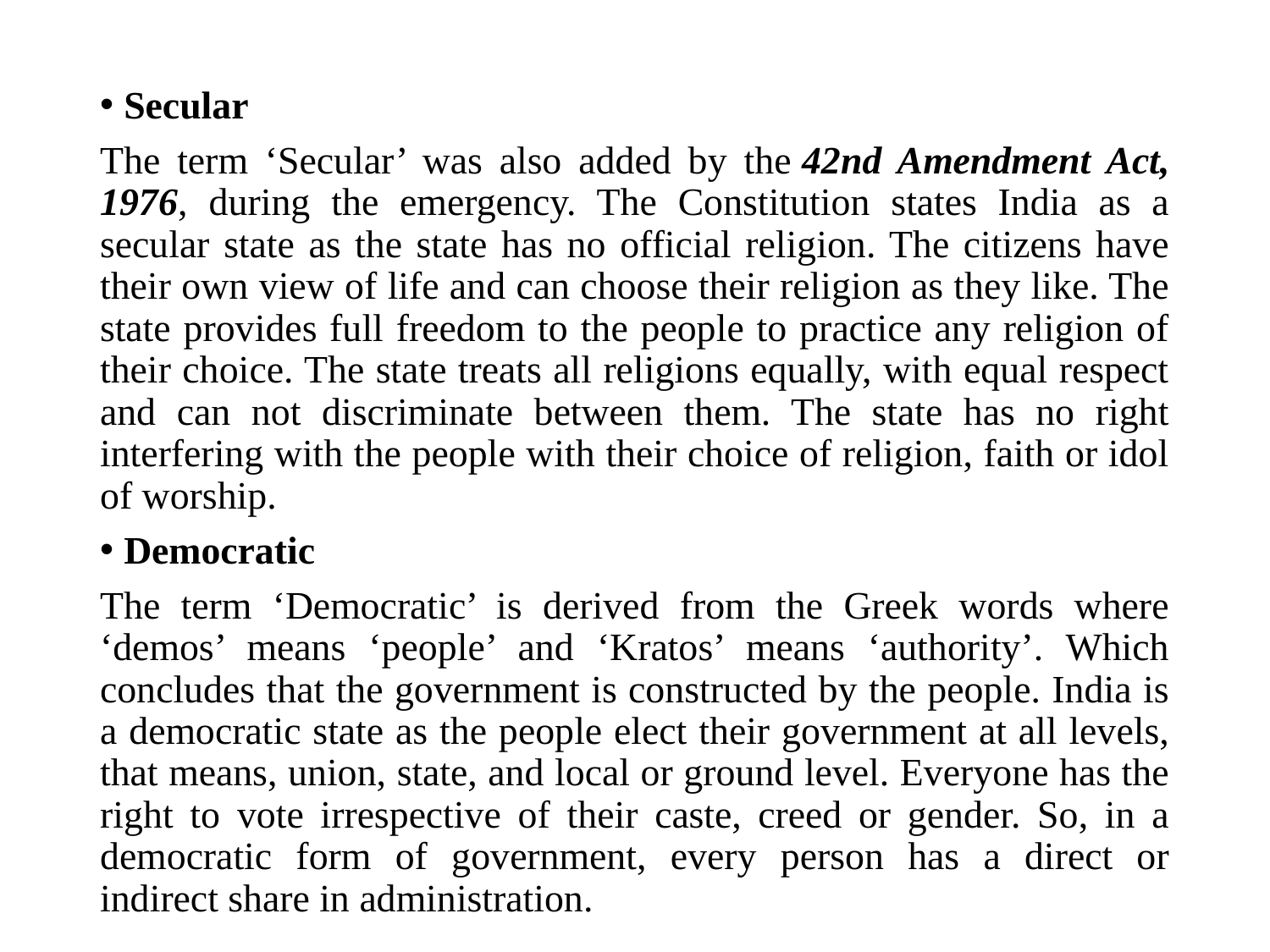

Secular
The term ‘Secular’ was also added by the 42nd Amendment Act, 1976, during the emergency. The Constitution states India as a secular state as the state has no official religion. The citizens have their own view of life and can choose their religion as they like. The state provides full freedom to the people to practice any religion of their choice. The state treats all religions equally, with equal respect and can not discriminate between them. The state has no right interfering with the people with their choice of religion, faith or idol of worship.
Democratic
The term ‘Democratic’ is derived from the Greek words where ‘demos’ means ‘people’ and ‘Kratos’ means ‘authority’. Which concludes that the government is constructed by the people. India is a democratic state as the people elect their government at all levels, that means, union, state, and local or ground level. Everyone has the right to vote irrespective of their caste, creed or gender. So, in a democratic form of government, every person has a direct or indirect share in administration.